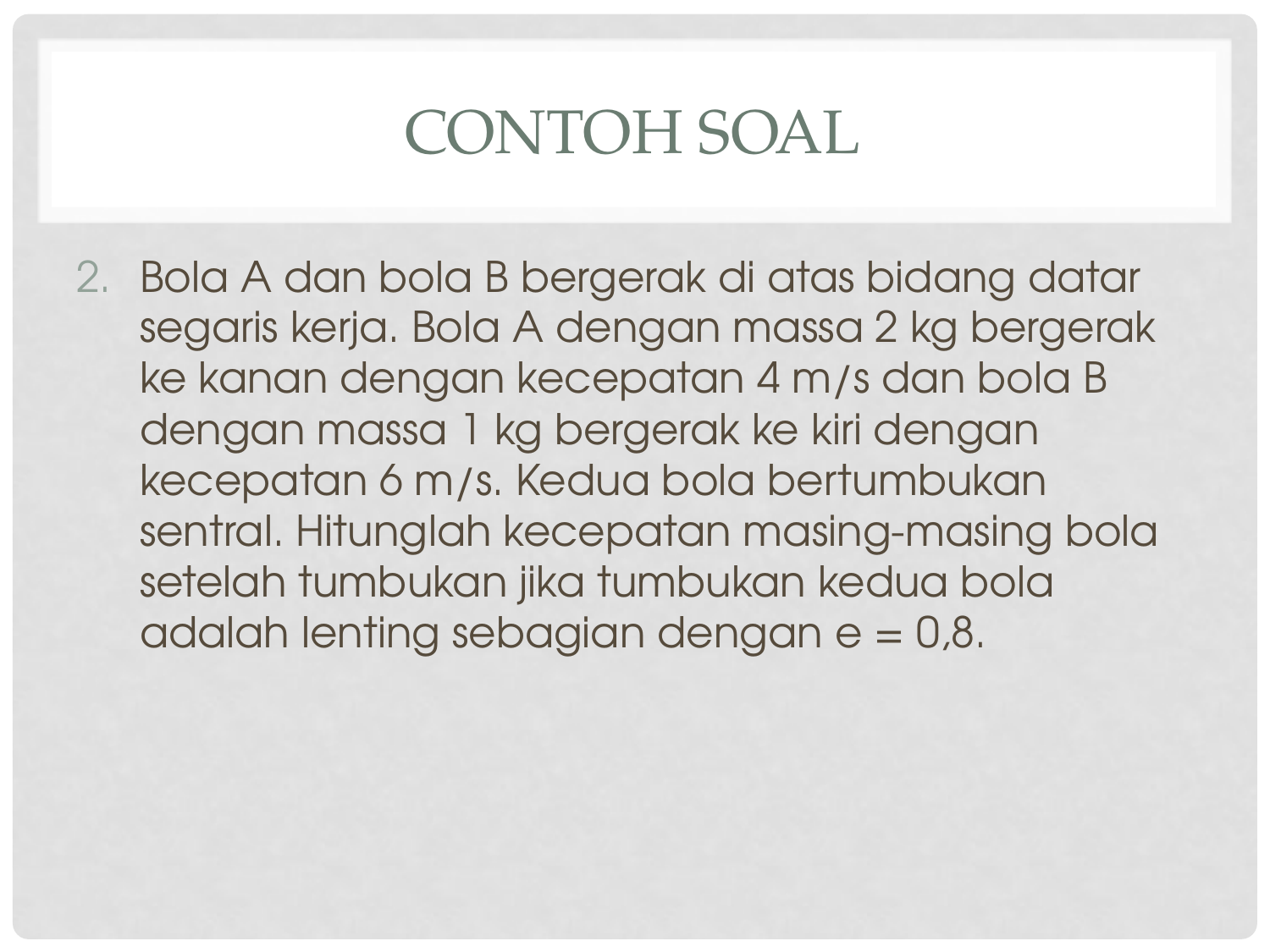

# Contoh Soal
Bola A dan bola B bergerak di atas bidang datar segaris kerja. Bola A dengan massa 2 kg bergerak ke kanan dengan kecepatan 4 m/s dan bola B dengan massa 1 kg bergerak ke kiri dengan kecepatan 6 m/s. Kedua bola bertumbukan sentral. Hitunglah kecepatan masing-masing bola setelah tumbukan jika tumbukan kedua bola adalah lenting sebagian dengan e = 0,8.